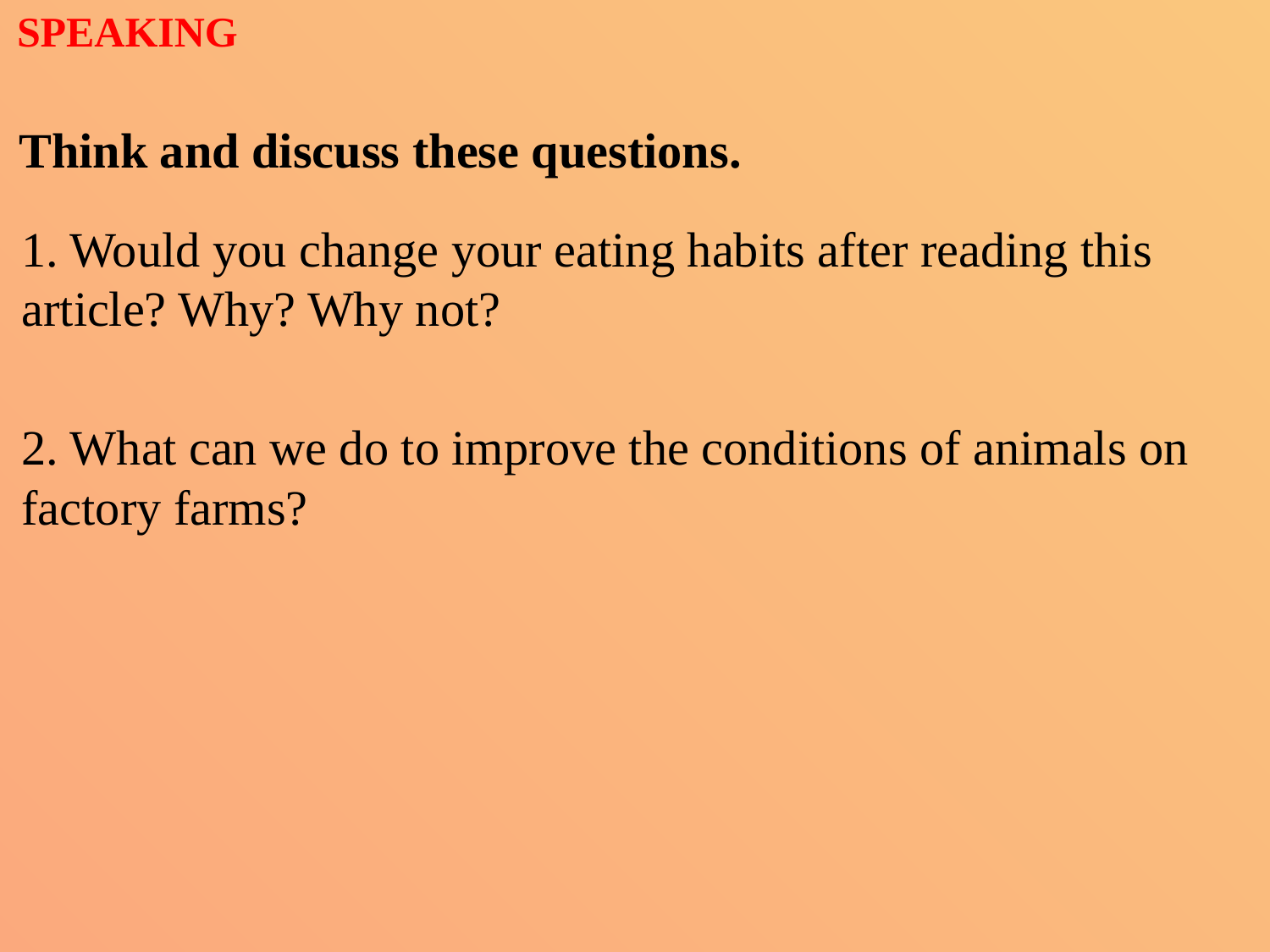

SPEAKING
Think and discuss these questions.
1. Would you change your eating habits after reading this article? Why? Why not?
2. What can we do to improve the conditions of animals on factory farms?